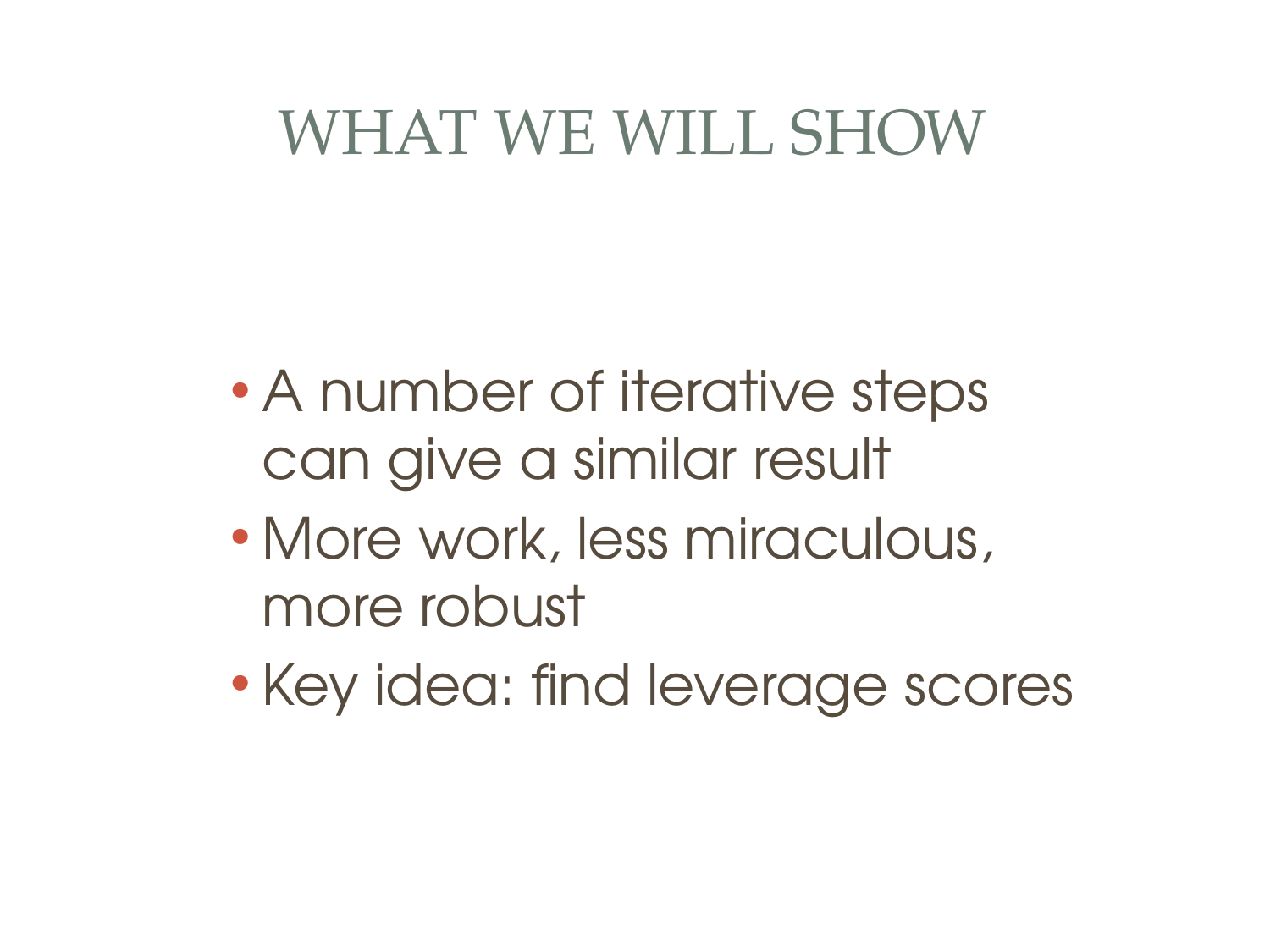

# What We will Show
A number of iterative steps can give a similar result
More work, less miraculous, more robust
Key idea: find leverage scores